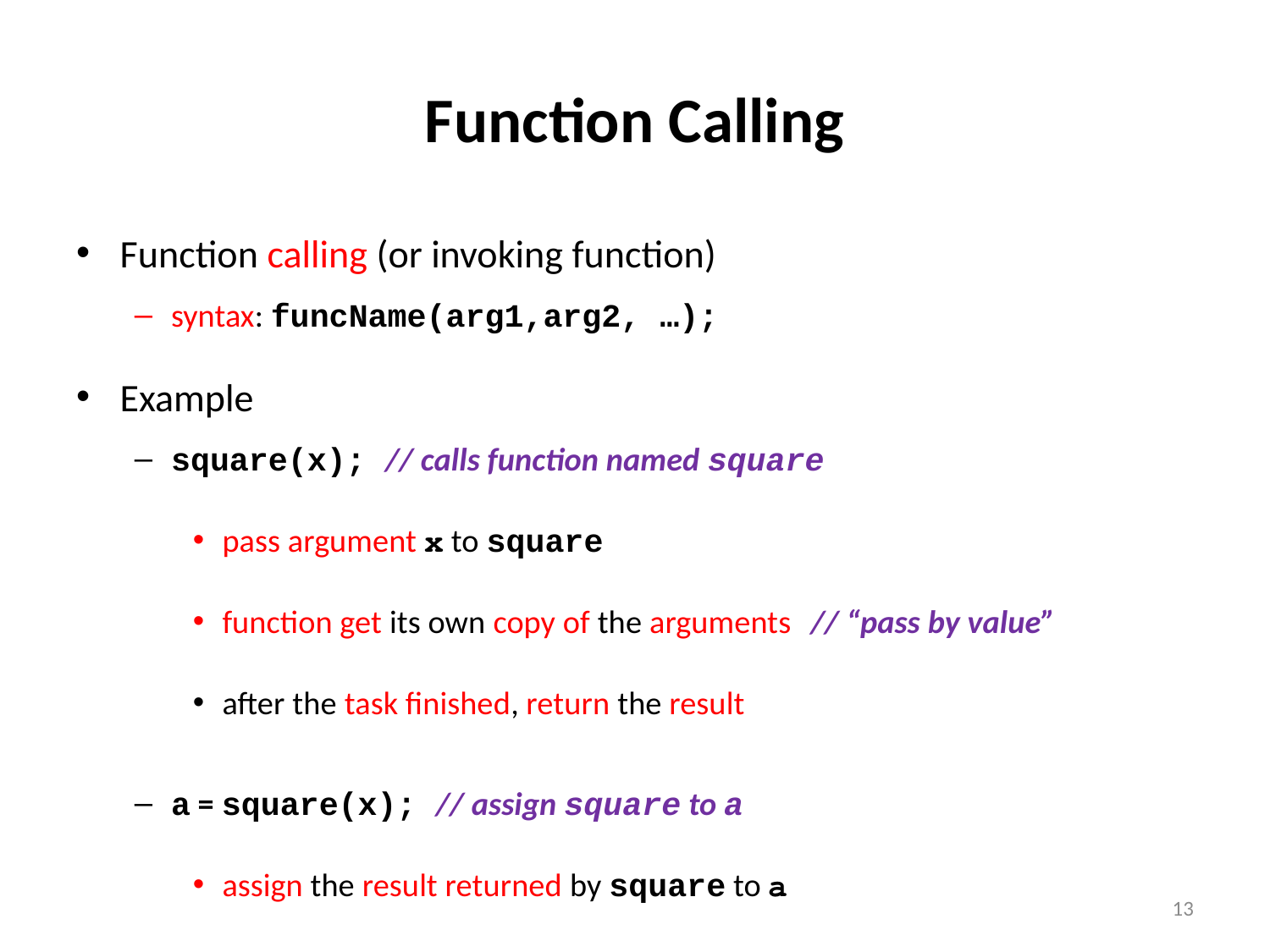

# Function Calling
Function calling (or invoking function)

syntax: funcName(arg1,arg2, …);

Example

square(x); // calls function named square

pass argument x to square

function get its own copy of the arguments // “pass by value”

after the task finished, return the result

a = square(x); // assign square to a

assign the result returned by square to a
13